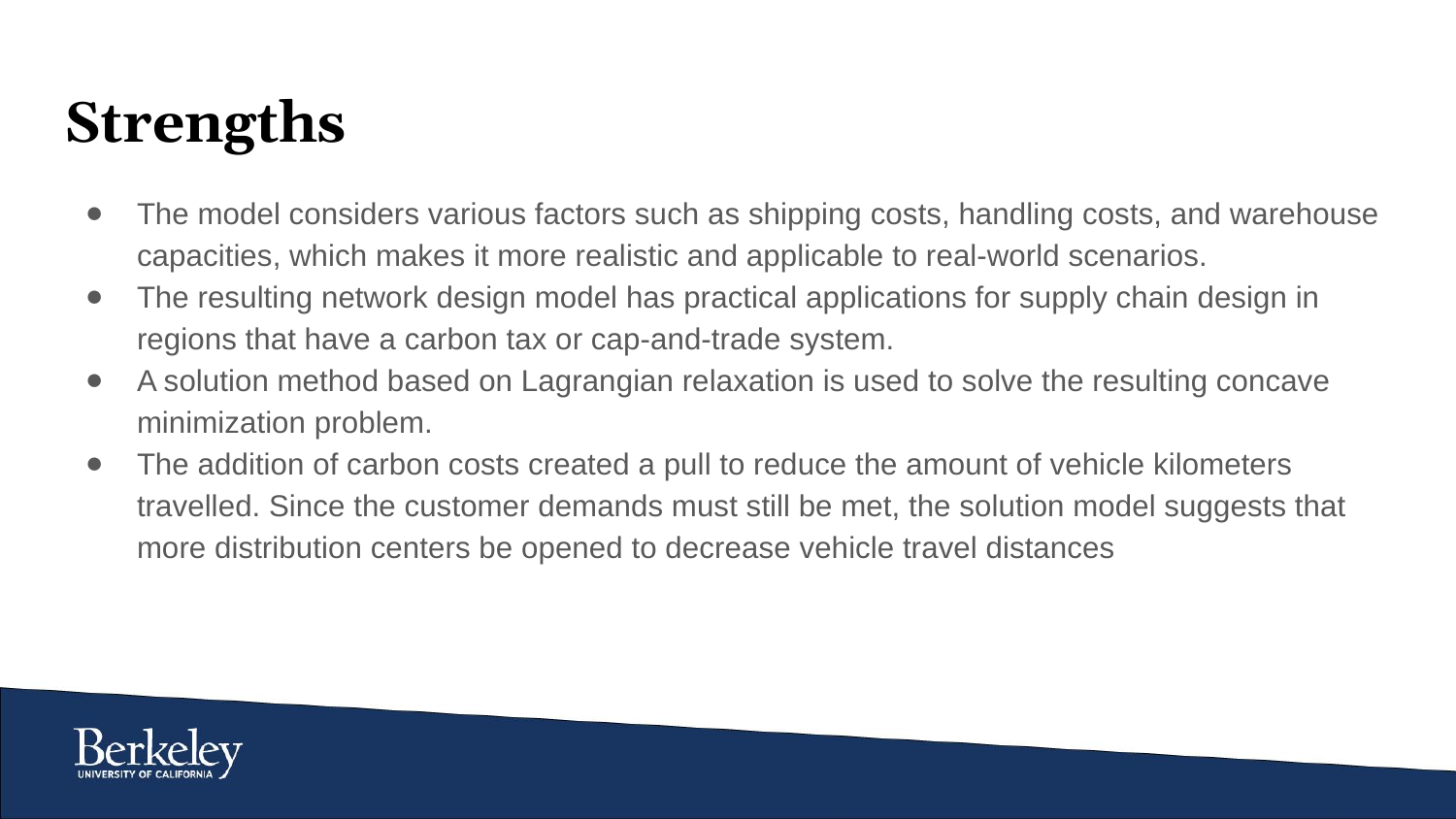

# Strengths
The model considers various factors such as shipping costs, handling costs, and warehouse capacities, which makes it more realistic and applicable to real-world scenarios.
The resulting network design model has practical applications for supply chain design in regions that have a carbon tax or cap-and-trade system.
A solution method based on Lagrangian relaxation is used to solve the resulting concave minimization problem.
The addition of carbon costs created a pull to reduce the amount of vehicle kilometers travelled. Since the customer demands must still be met, the solution model suggests that more distribution centers be opened to decrease vehicle travel distances